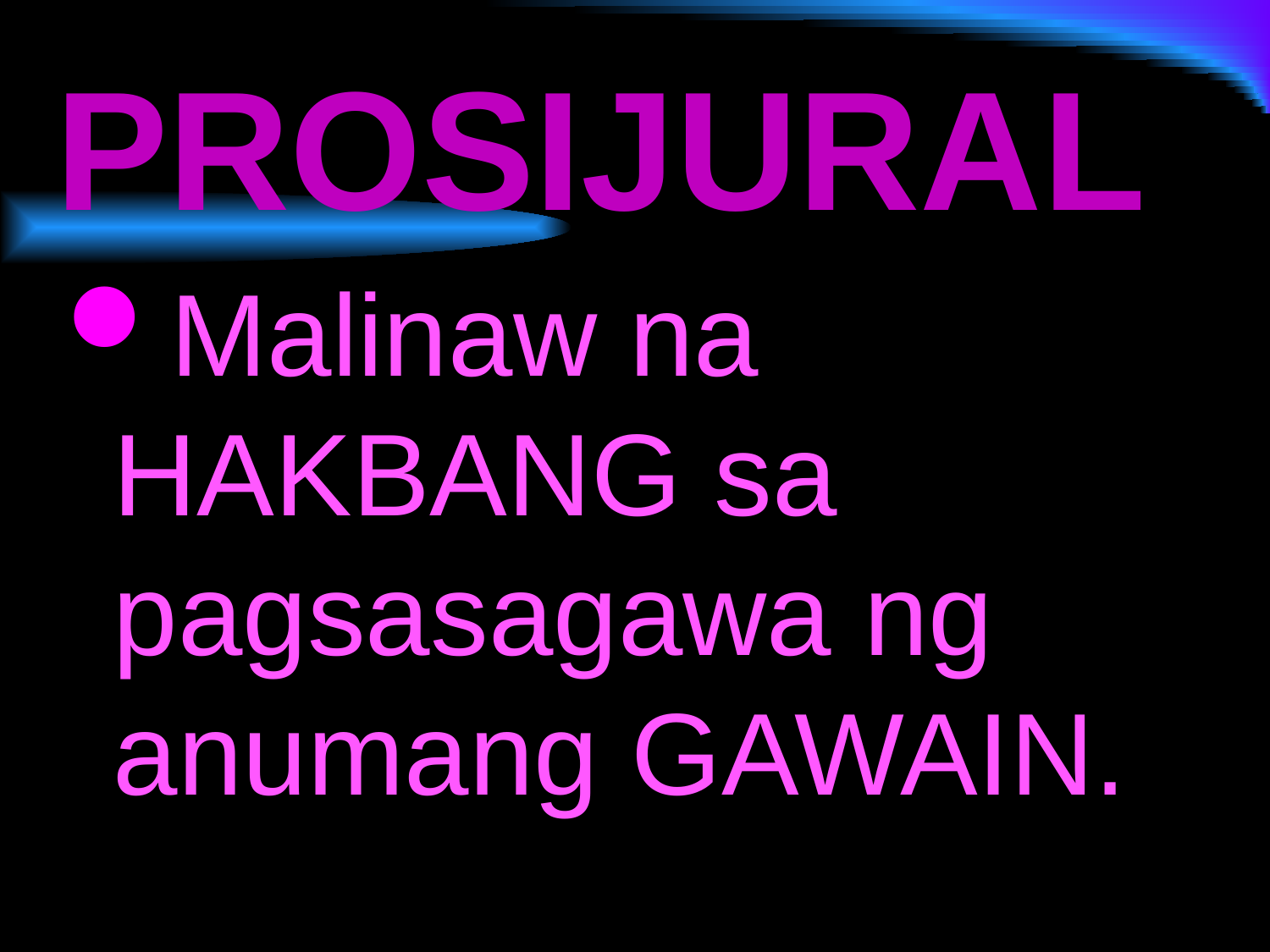

# PROSIJURAL
Malinaw na HAKBANG sa pagsasagawa ng anumang GAWAIN.